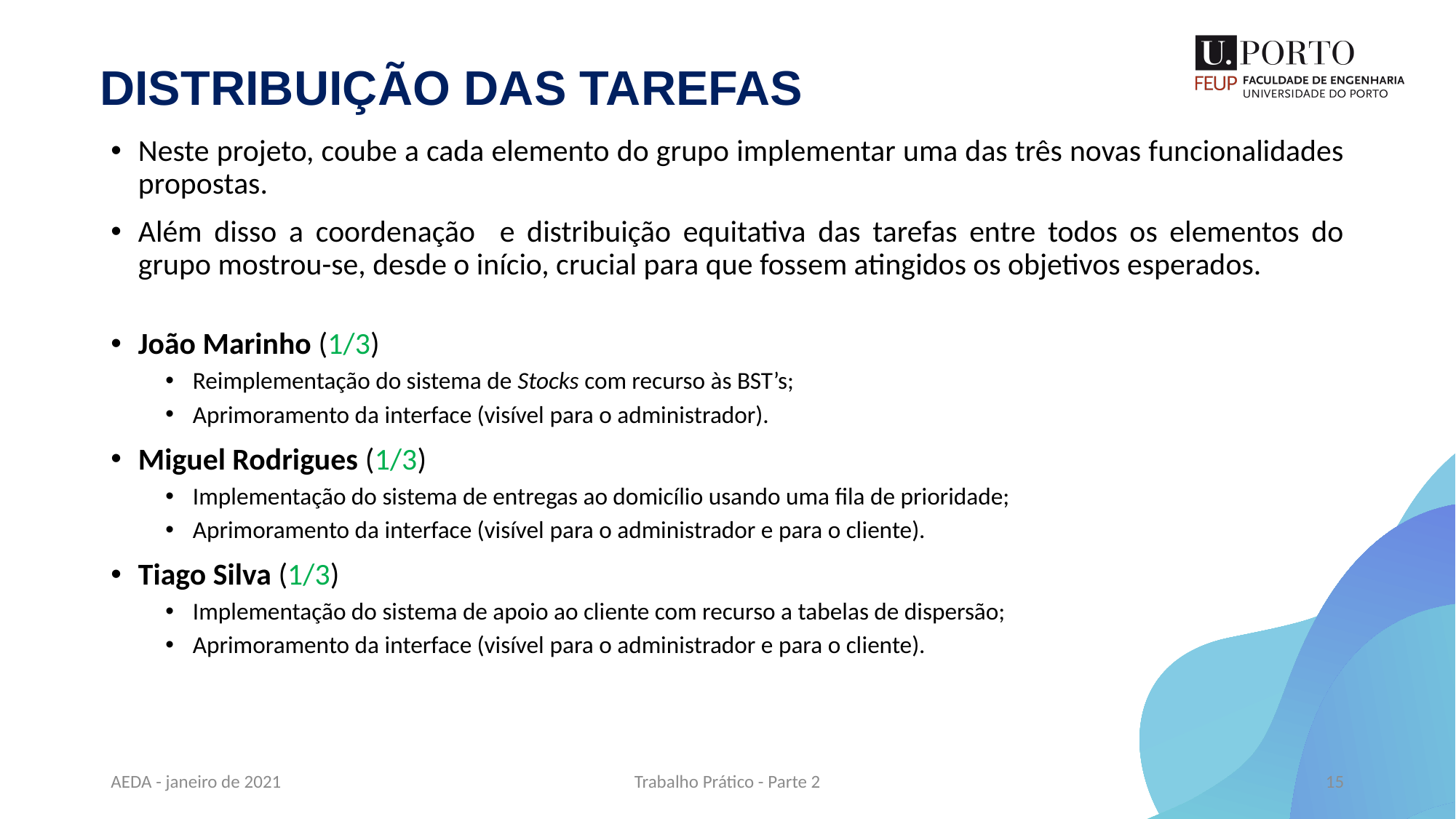

DISTRIBUIÇÃO DAS TAREFAS
Neste projeto, coube a cada elemento do grupo implementar uma das três novas funcionalidades propostas.
Além disso a coordenação  e distribuição equitativa das tarefas entre todos os elementos do grupo mostrou-se, desde o início, crucial para que fossem atingidos os objetivos esperados.

João Marinho (1/3)
Reimplementação do sistema de Stocks com recurso às BST’s;
Aprimoramento da interface (visível para o administrador).
Miguel Rodrigues (1/3)
Implementação do sistema de entregas ao domicílio usando uma fila de prioridade;
Aprimoramento da interface (visível para o administrador e para o cliente).
Tiago Silva (1/3)
Implementação do sistema de apoio ao cliente com recurso a tabelas de dispersão;
Aprimoramento da interface (visível para o administrador e para o cliente).

AEDA - janeiro de 2021
Trabalho Prático - Parte 2
15